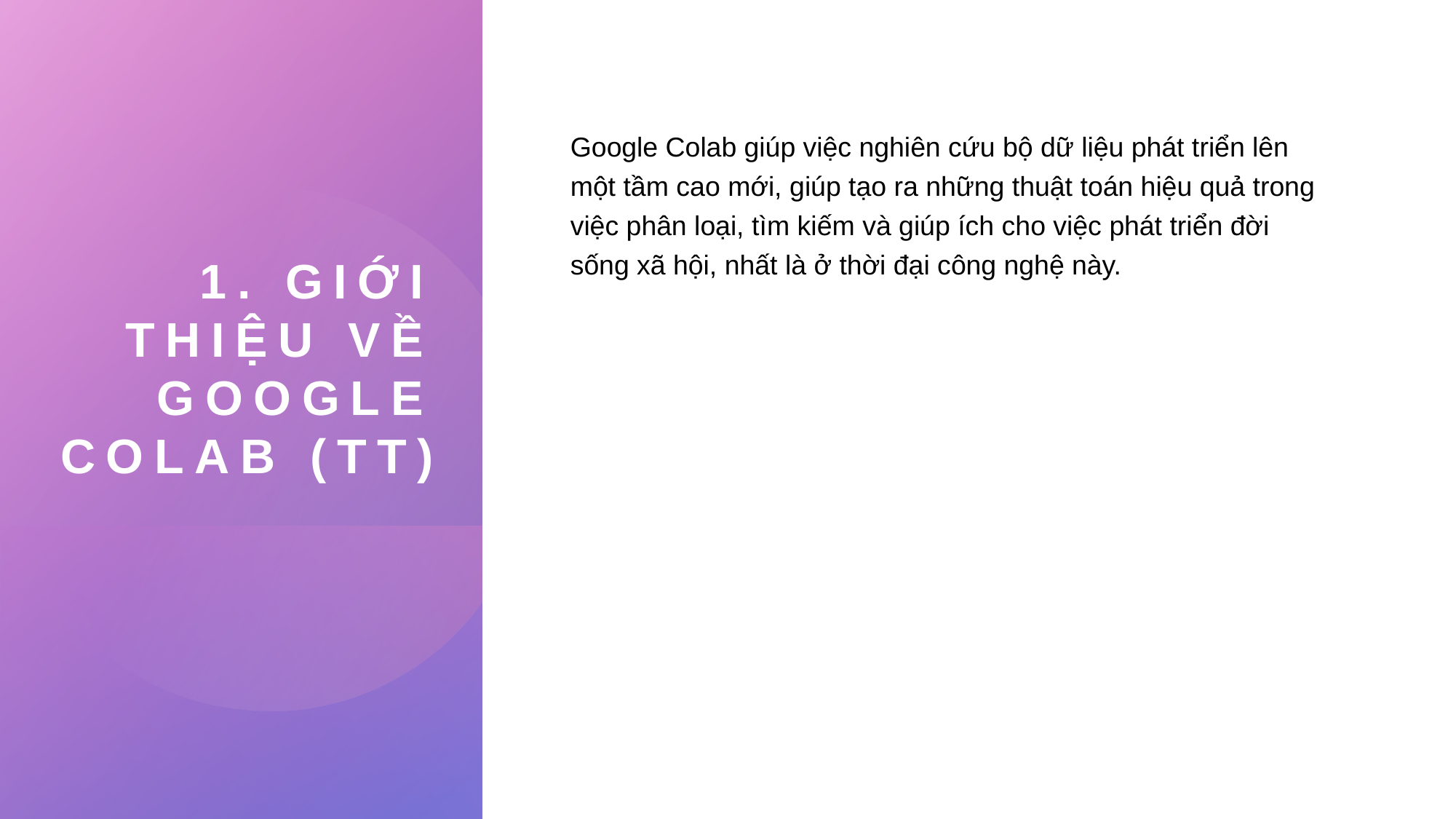

# 1. giới thiệu về google colab (tt)
Google Colab giúp việc nghiên cứu bộ dữ liệu phát triển lên một tầm cao mới, giúp tạo ra những thuật toán hiệu quả trong việc phân loại, tìm kiếm và giúp ích cho việc phát triển đời sống xã hội, nhất là ở thời đại công nghệ này.